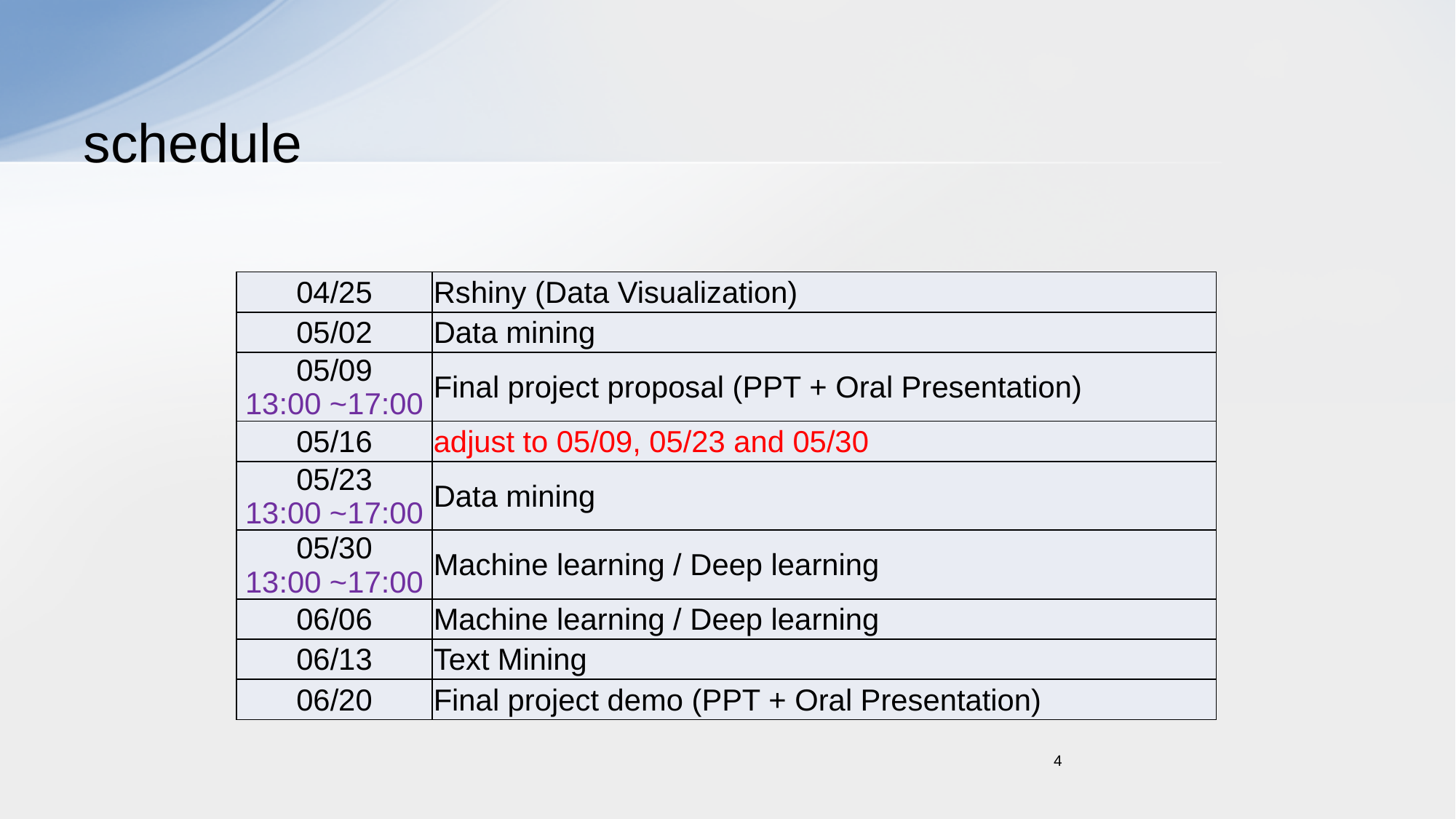

# schedule

| 04/25 | Rshiny (Data Visualization) |
| --- | --- |
| 05/02 | Data mining |
| 05/09 13:00 ~17:00 | Final project proposal (PPT + Oral Presentation) |
| 05/16 | adjust to 05/09, 05/23 and 05/30 |
| 05/23 13:00 ~17:00 | Data mining |
| 05/30 13:00 ~17:00 | Machine learning / Deep learning |
| 06/06 | Machine learning / Deep learning |
| 06/13 | Text Mining |
| 06/20 | Final project demo (PPT + Oral Presentation) |
4